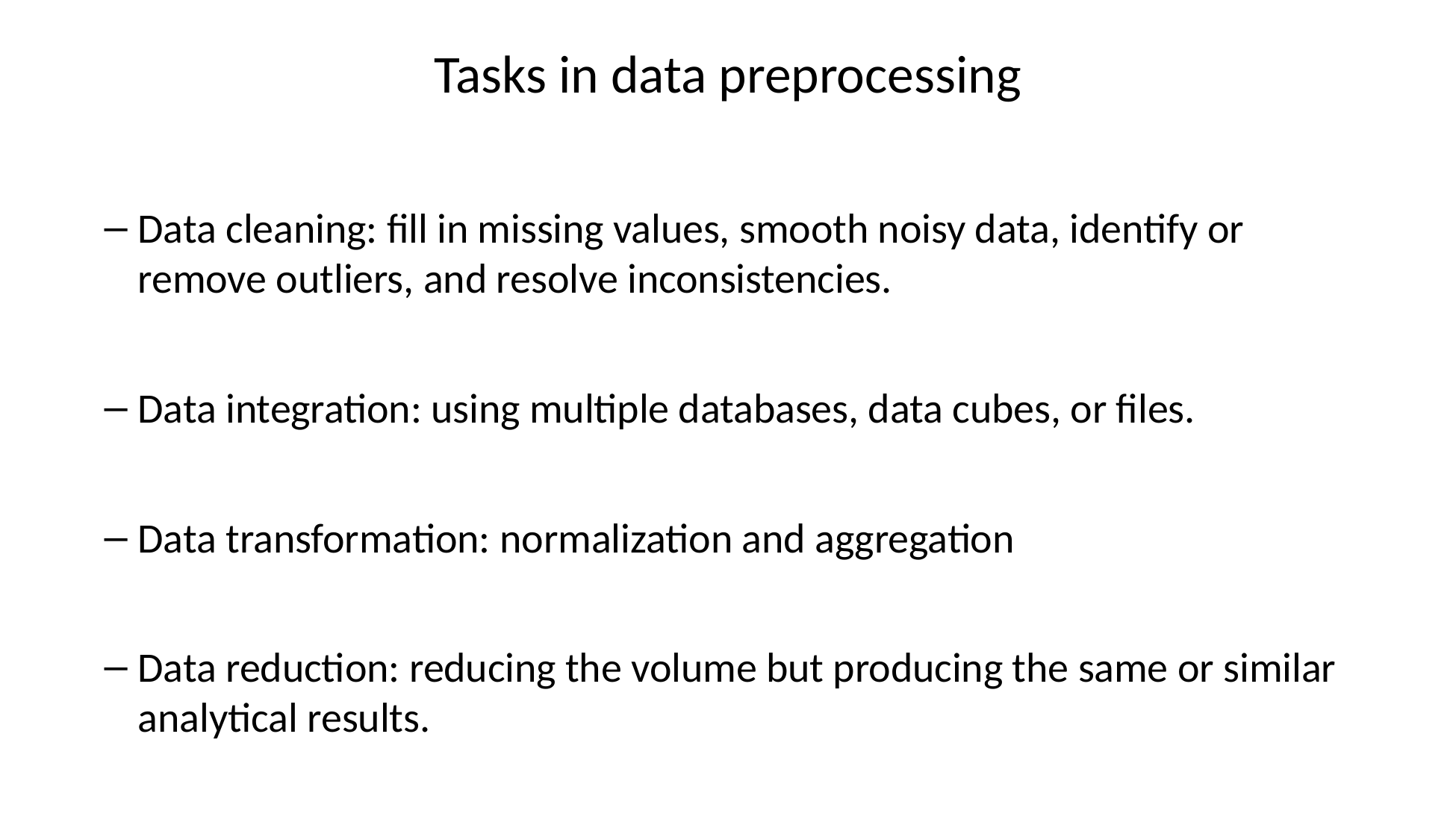

# Tasks in data preprocessing
Data cleaning: fill in missing values, smooth noisy data, identify or remove outliers, and resolve inconsistencies.

Data integration: using multiple databases, data cubes, or files.

Data transformation: normalization and aggregation

Data reduction: reducing the volume but producing the same or similar analytical results.